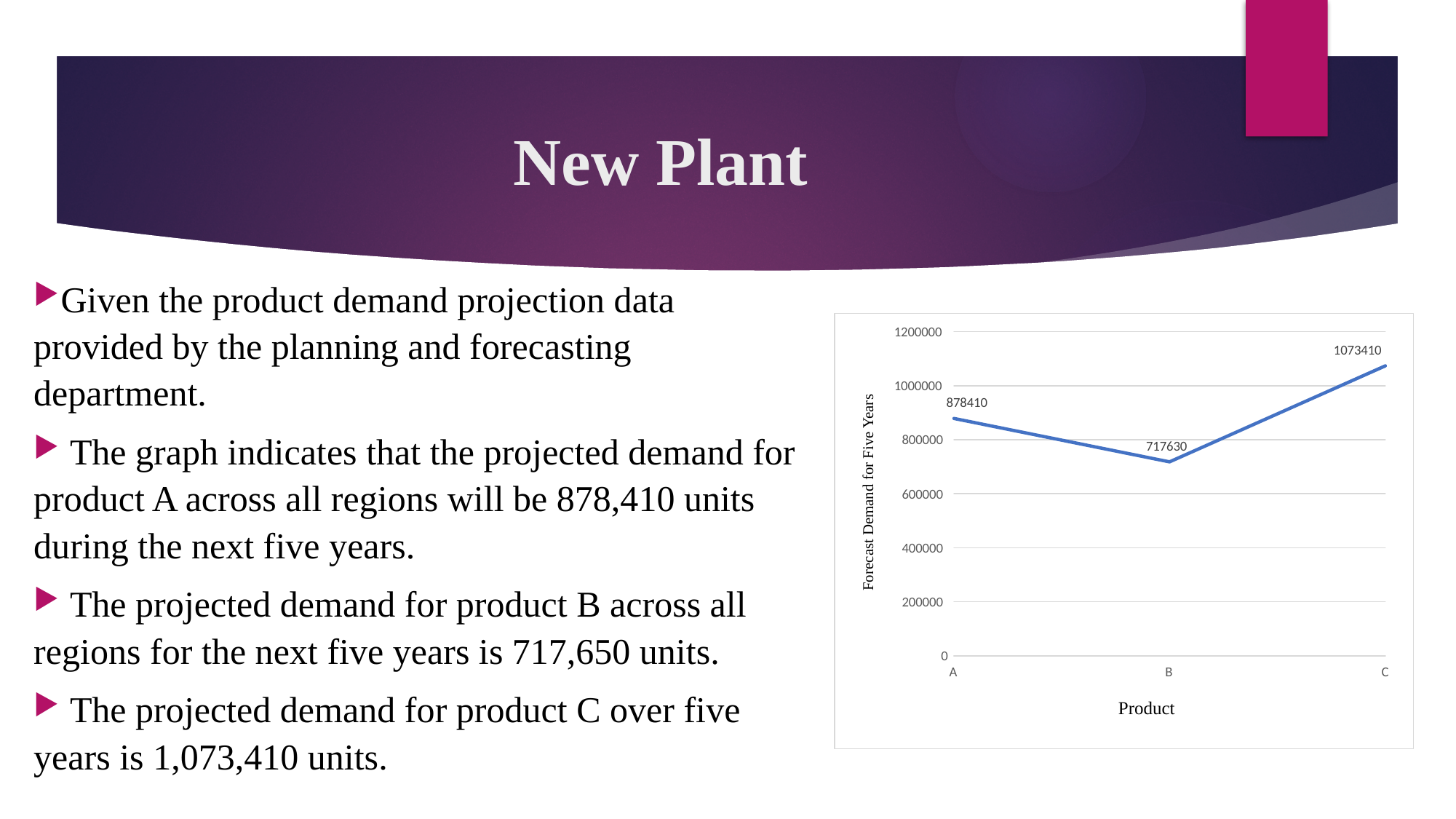

# New Plant
Given the product demand projection data provided by the planning and forecasting department.
 The graph indicates that the projected demand for product A across all regions will be 878,410 units during the next five years.
 The projected demand for product B across all regions for the next five years is 717,650 units.
 The projected demand for product C over five years is 1,073,410 units.

1200000

1073410

1000000

878410
800000
717630

600000

400000

200000

0

A
B
C
Product
Forecast Demand for Five Years